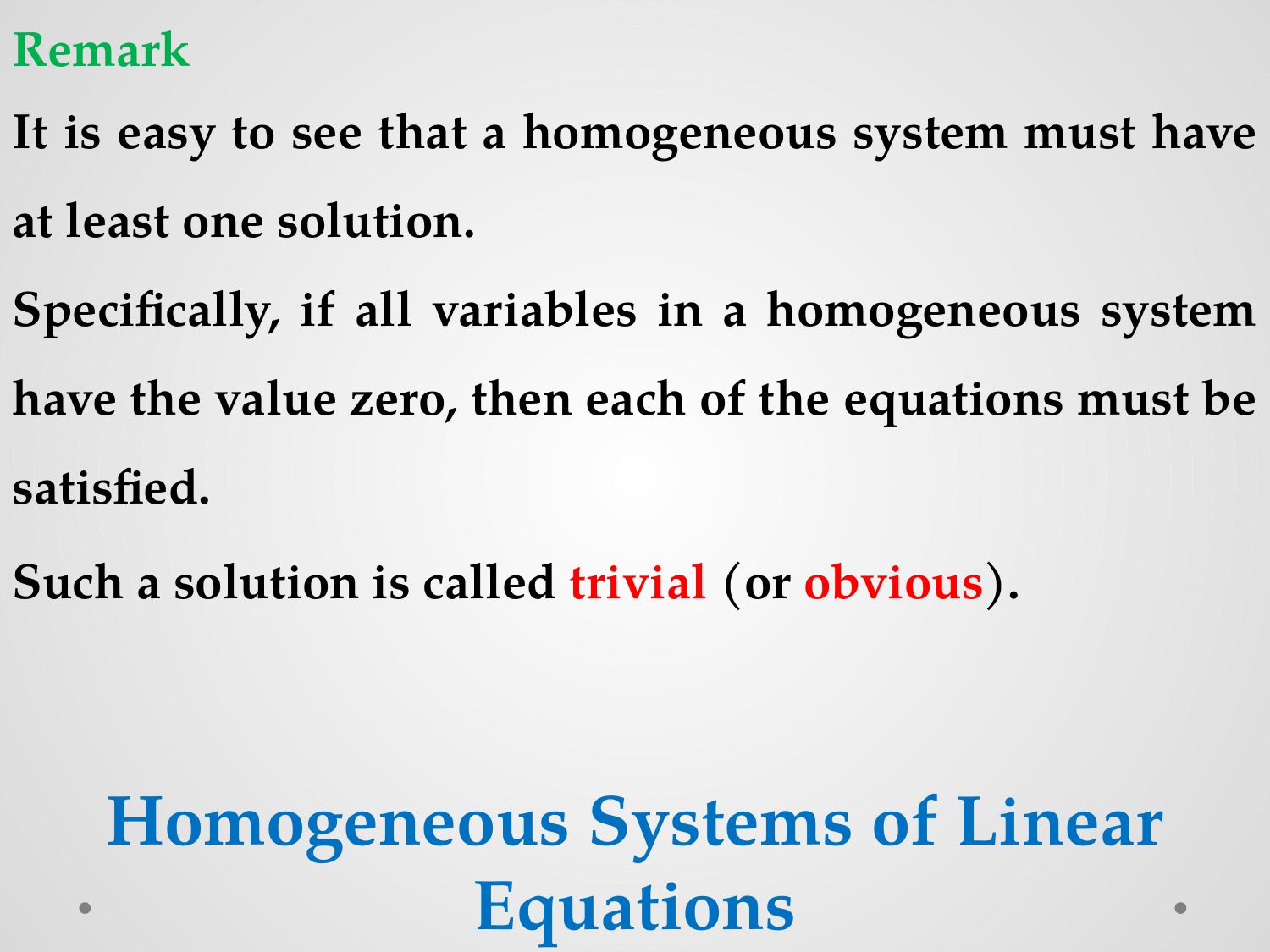

Remark
It is easy to see that a homogeneous system must have at least one solution.
Specifically, if all variables in a homogeneous system have the value zero, then each of the equations must be satisfied.
Such a solution is called trivial (or obvious).
Homogeneous Systems of Linear Equations